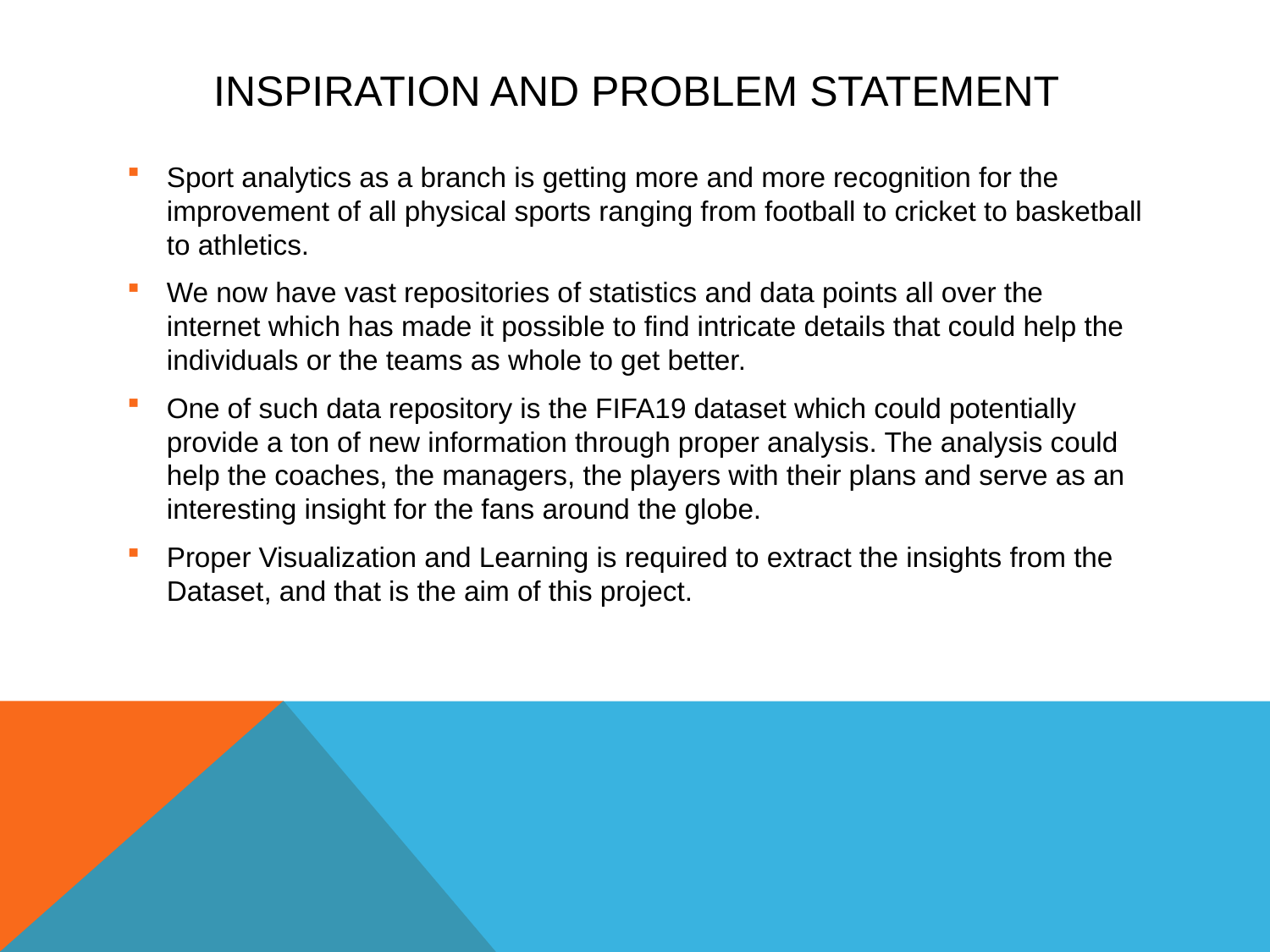

# Inspiration and problem statement
Sport analytics as a branch is getting more and more recognition for the improvement of all physical sports ranging from football to cricket to basketball to athletics.
We now have vast repositories of statistics and data points all over the internet which has made it possible to find intricate details that could help the individuals or the teams as whole to get better.
One of such data repository is the FIFA19 dataset which could potentially provide a ton of new information through proper analysis. The analysis could help the coaches, the managers, the players with their plans and serve as an interesting insight for the fans around the globe.
Proper Visualization and Learning is required to extract the insights from the Dataset, and that is the aim of this project.